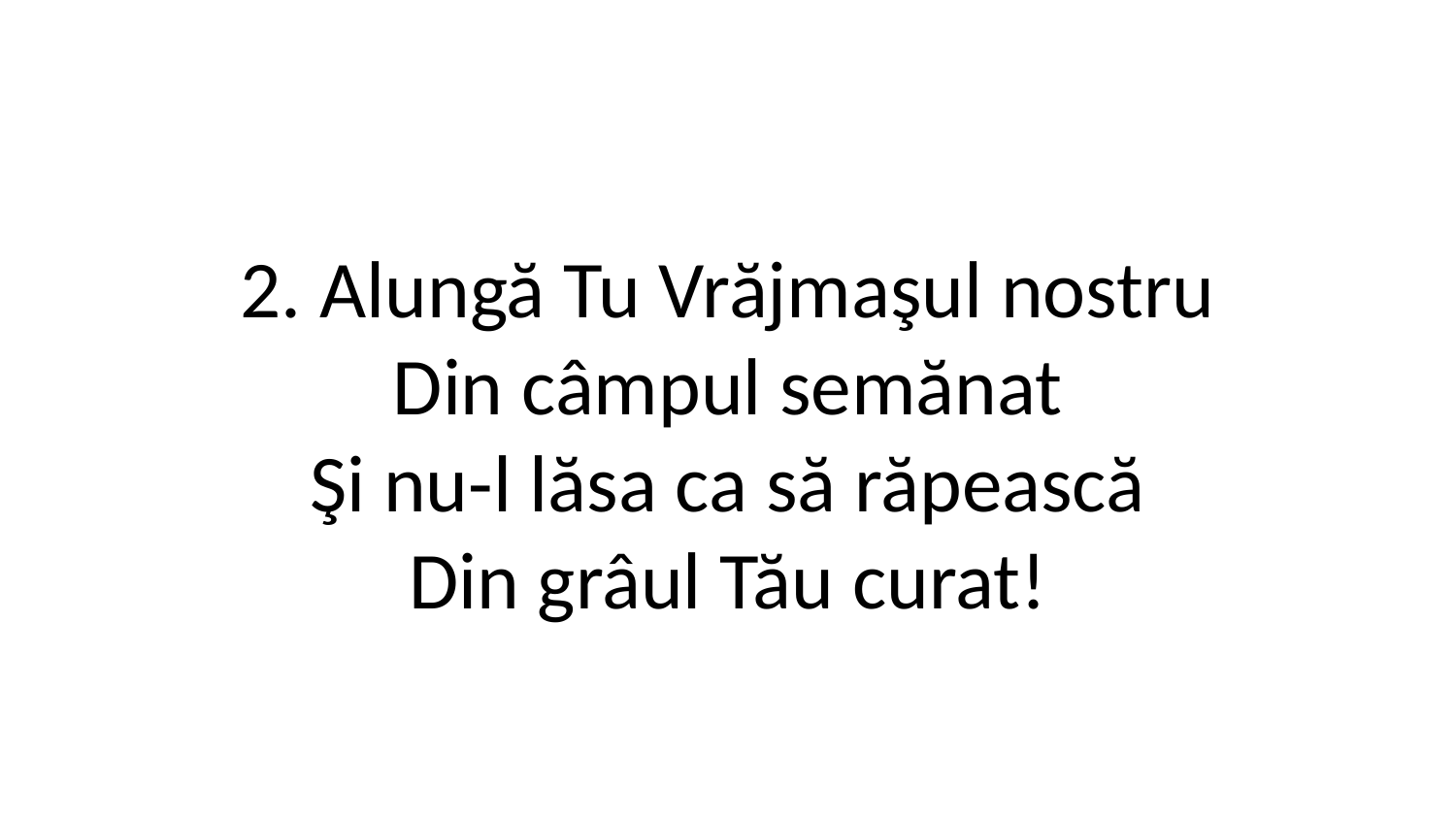

2. Alungă Tu Vrăjmaşul nostru
Din câmpul semănat
Şi nu-l lăsa ca să răpească
Din grâul Tău curat!